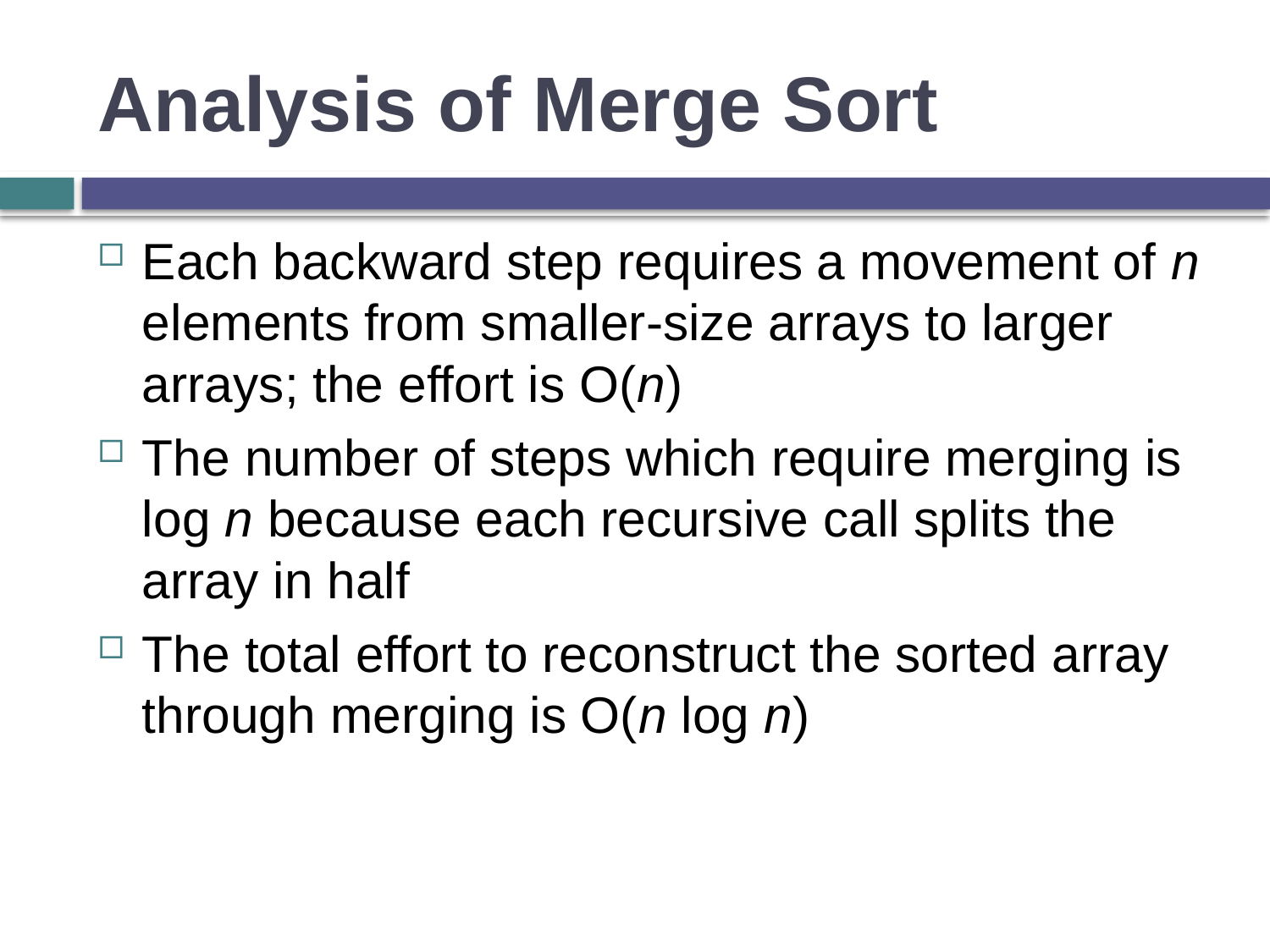

# Analysis of Merge Sort
Each backward step requires a movement of n elements from smaller-size arrays to larger arrays; the effort is O(n)
The number of steps which require merging is log n because each recursive call splits the array in half
The total effort to reconstruct the sorted array through merging is O(n log n)